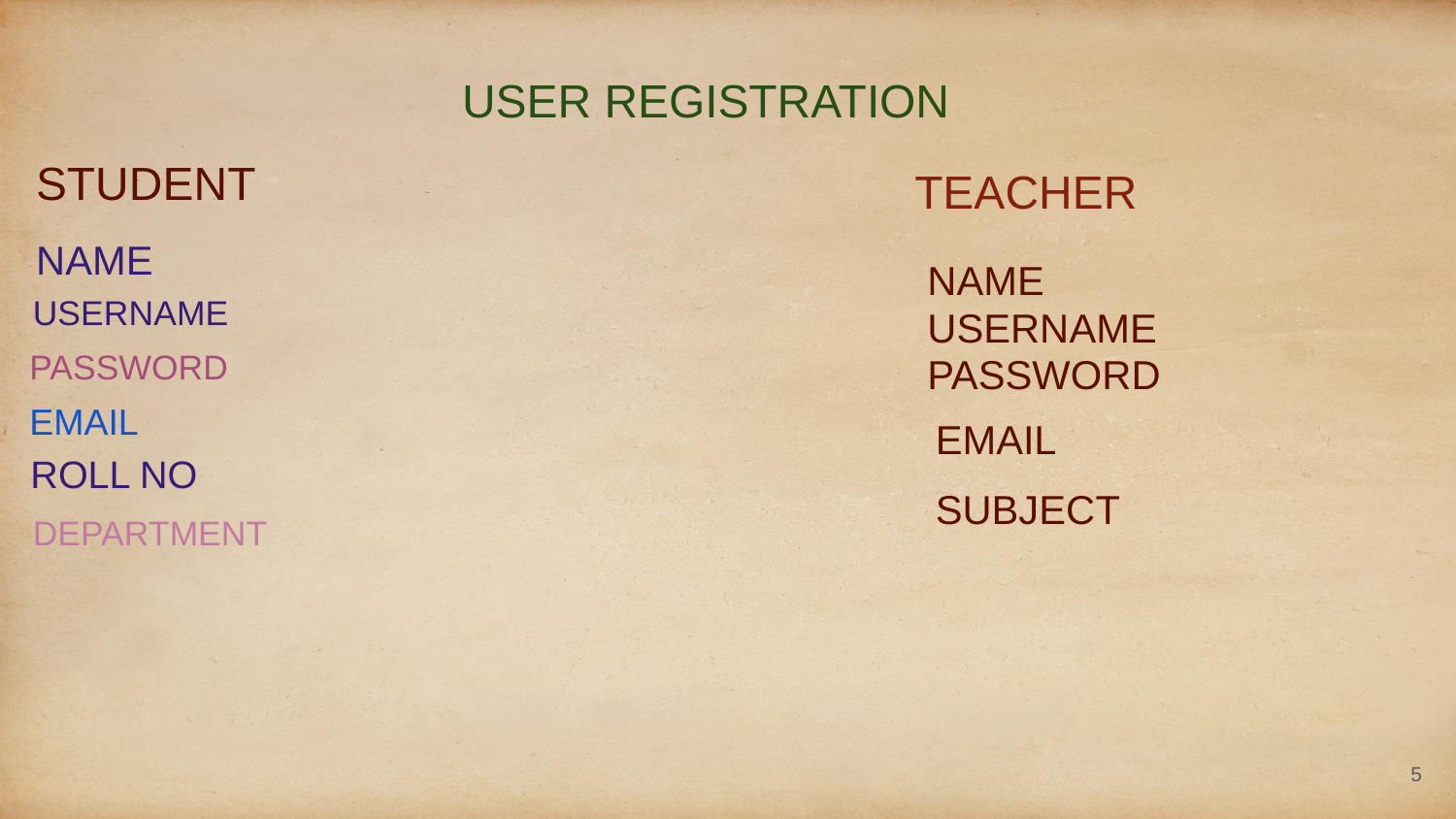

USER REGISTRATION
STUDENT
TEACHER
NAME

NAME
USERNAME

USERNAME
PASSWORD
PASSWORD
EMAIL

EMAIL
 ROLL NO
SUBJECT
DEPARTMENT

5